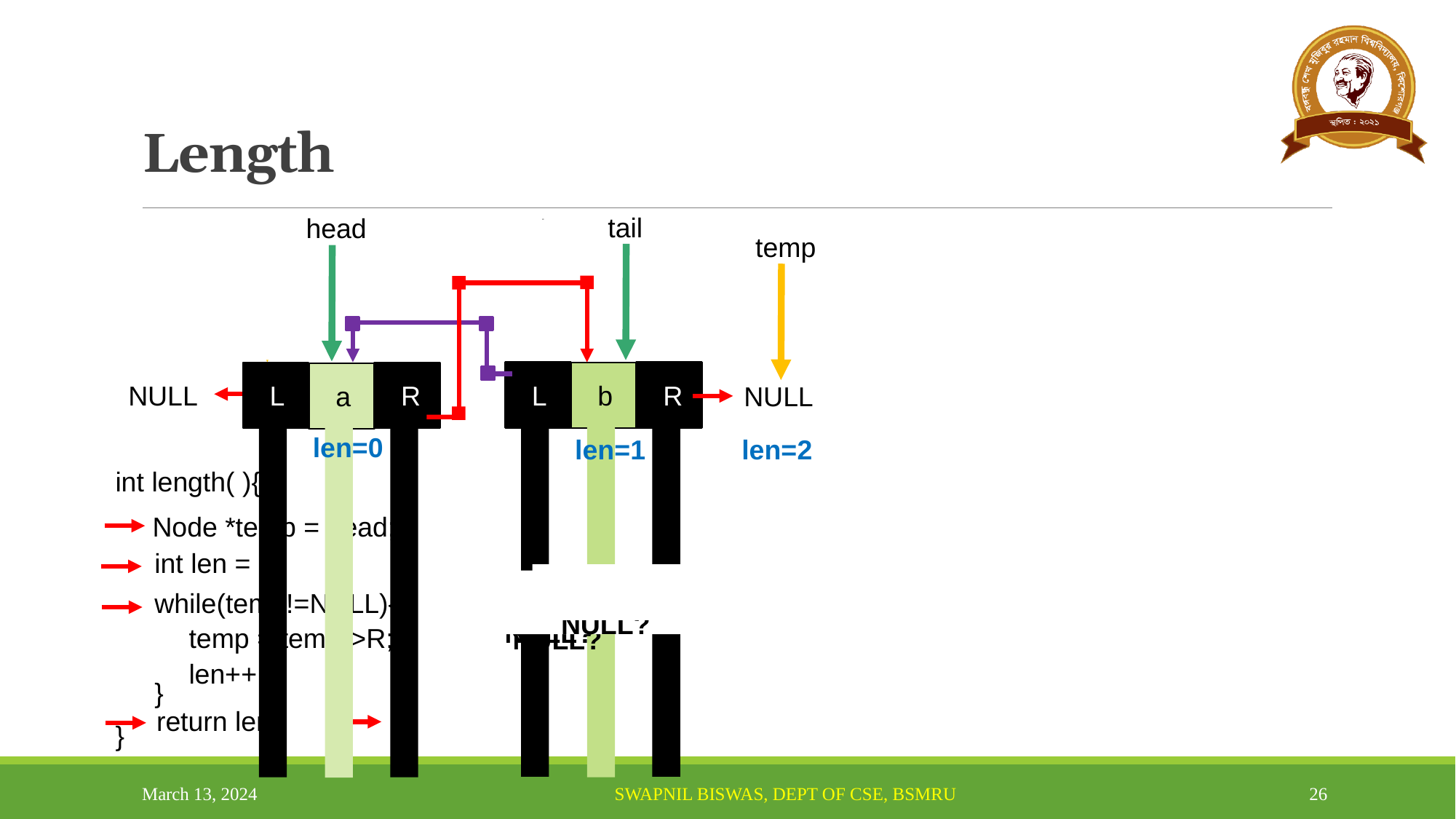

# Length
temp
tail
head
temp

temp
temp

L

R

L

b

R

a
NULL
NULL
len=0
len=1
len=2
int length( ){
}
Node *temp = head;
int len = 0;

Yes
Break
Is temp at NULL?

No
Go Inside
Is temp at NULL?
while(temp!=NULL){
}

No
Go Inside
Is temp at NULL?

temp = temp->R;
len++;
2
return len;
March 13, 2024
26